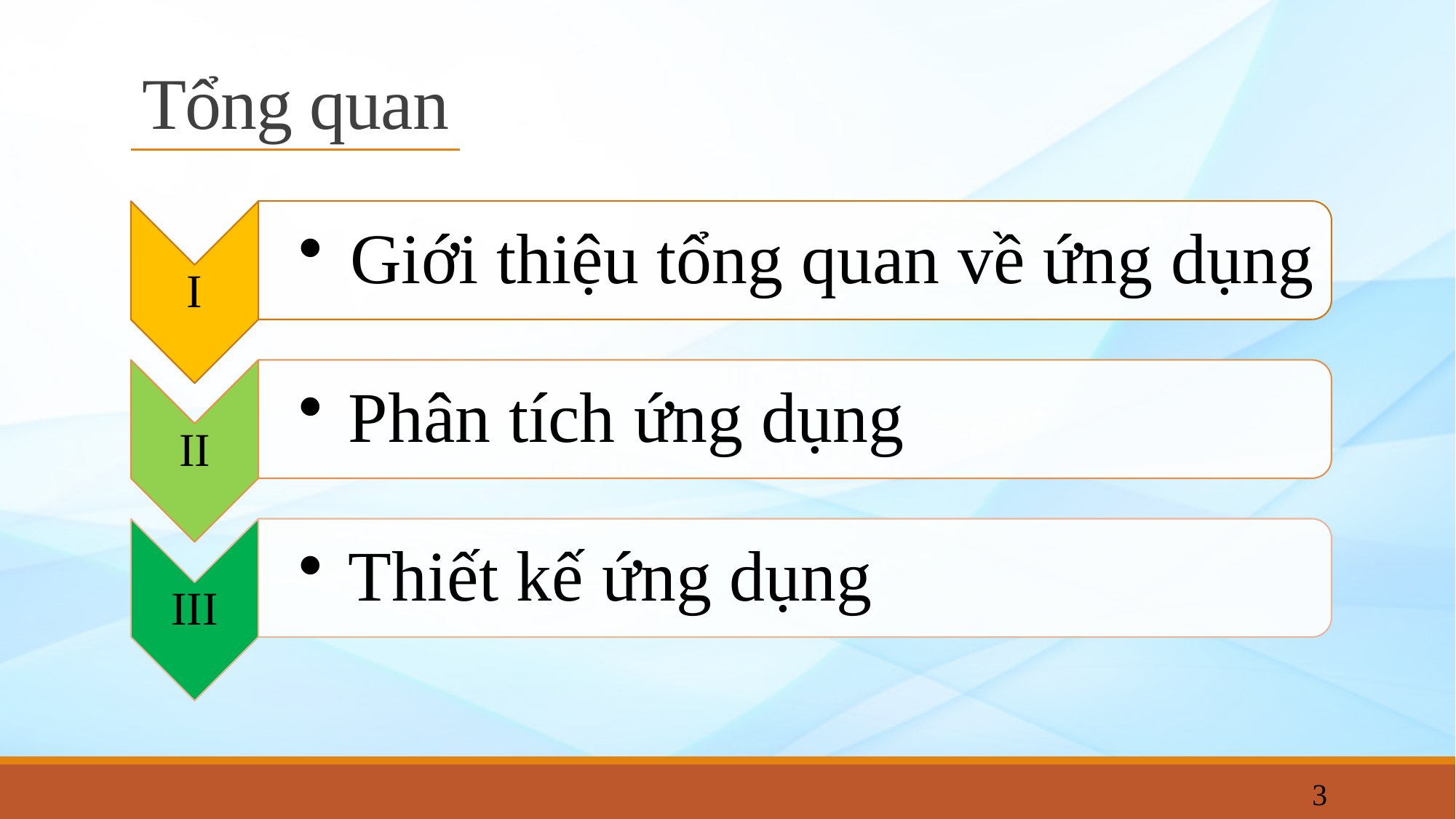

# Tổng quan
I
 Giới thiệu tổng quan về ứng dụng
II
 Phân tích ứng dụng
III
 Thiết kế ứng dụng
3